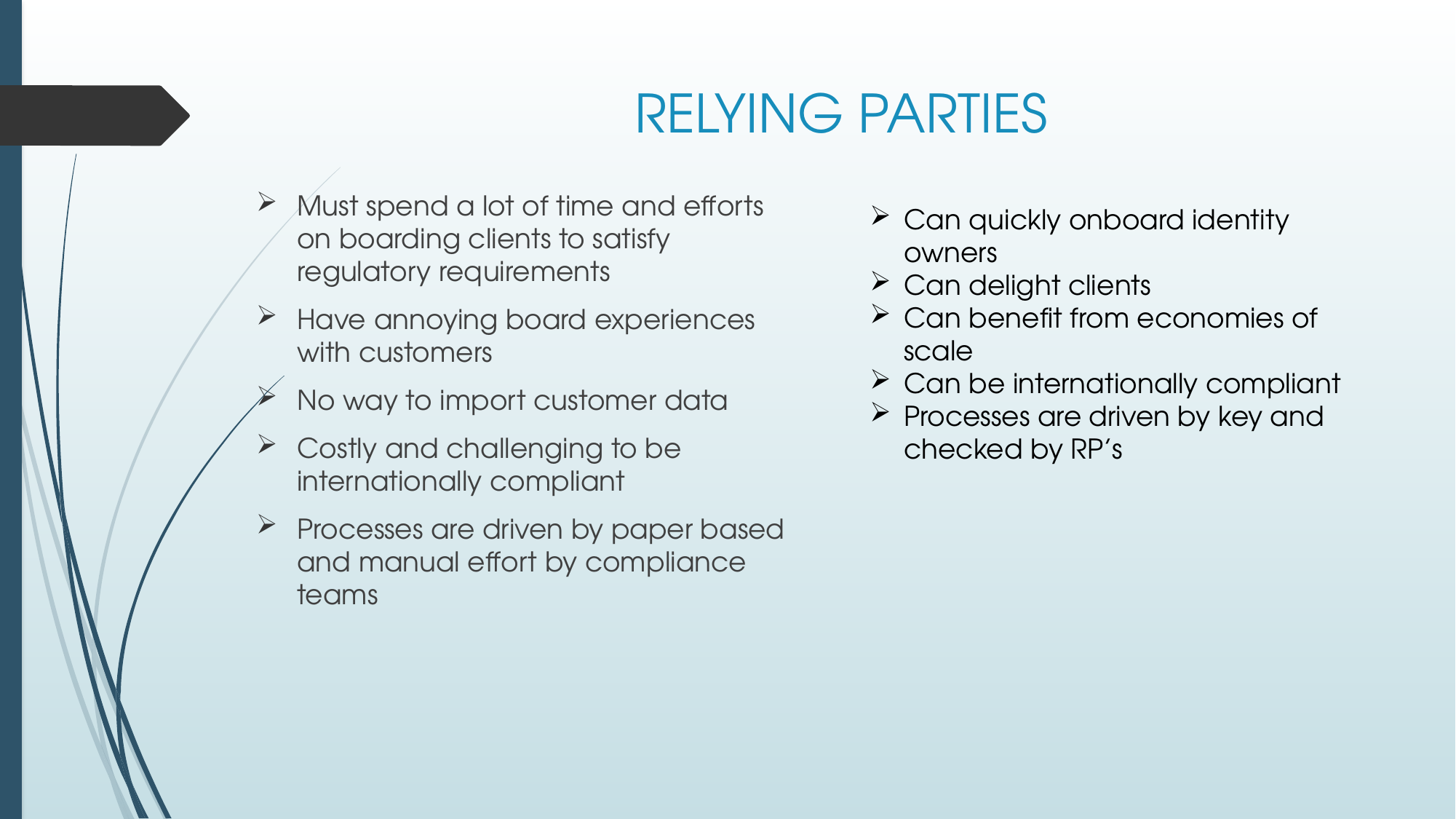

# RELYING PARTIES
Must spend a lot of time and efforts on boarding clients to satisfy regulatory requirements
Have annoying board experiences with customers
No way to import customer data
Costly and challenging to be internationally compliant
Processes are driven by paper based and manual effort by compliance teams
Can quickly onboard identity owners
Can delight clients
Can benefit from economies of scale
Can be internationally compliant
Processes are driven by key and checked by RP’s